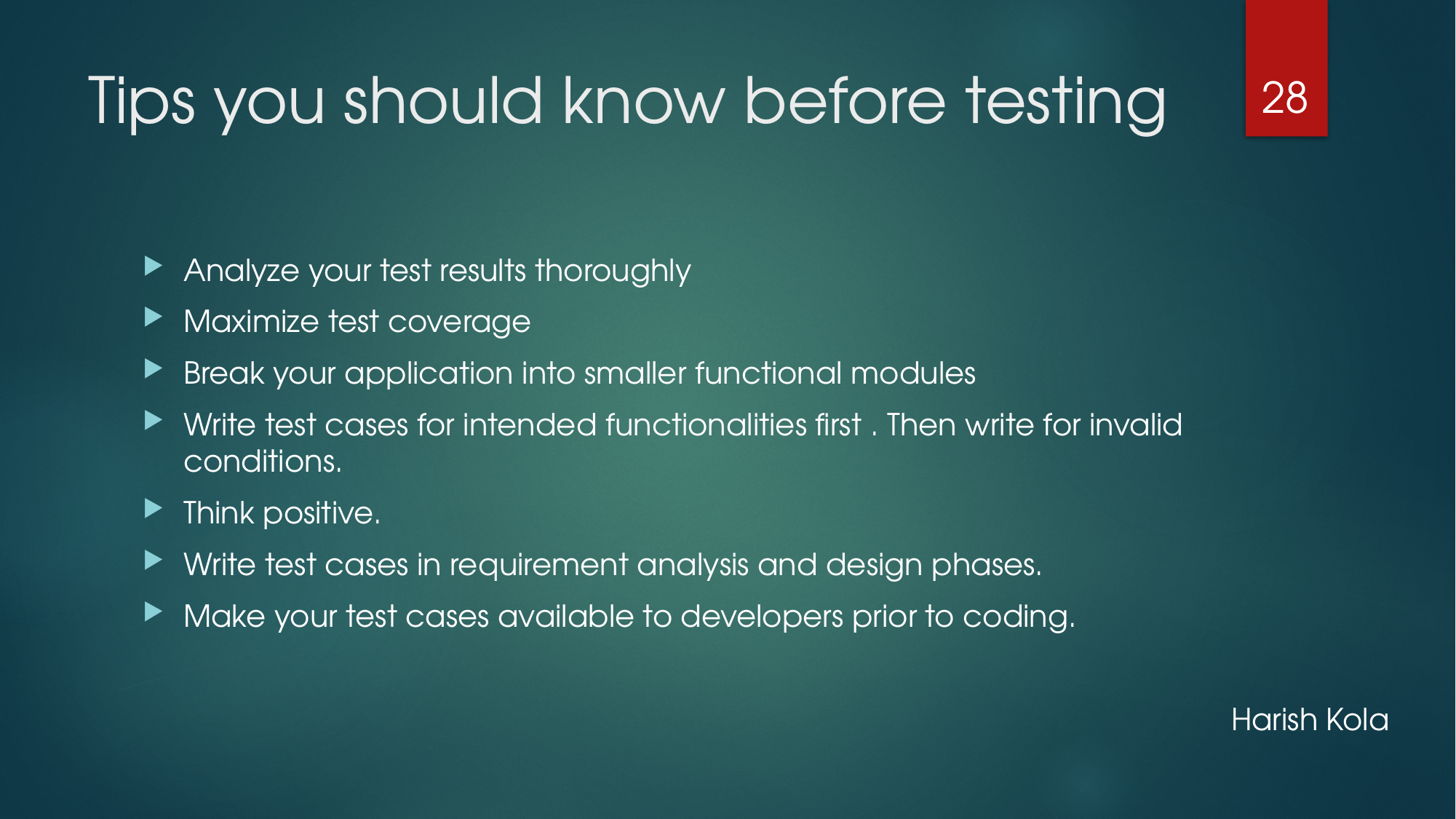

28
# Tips you should know before testing
Analyze your test results thoroughly
Maximize test coverage
Break your application into smaller functional modules
Write test cases for intended functionalities first . Then write for invalid conditions.
Think positive.
Write test cases in requirement analysis and design phases.
Make your test cases available to developers prior to coding.
Harish Kola